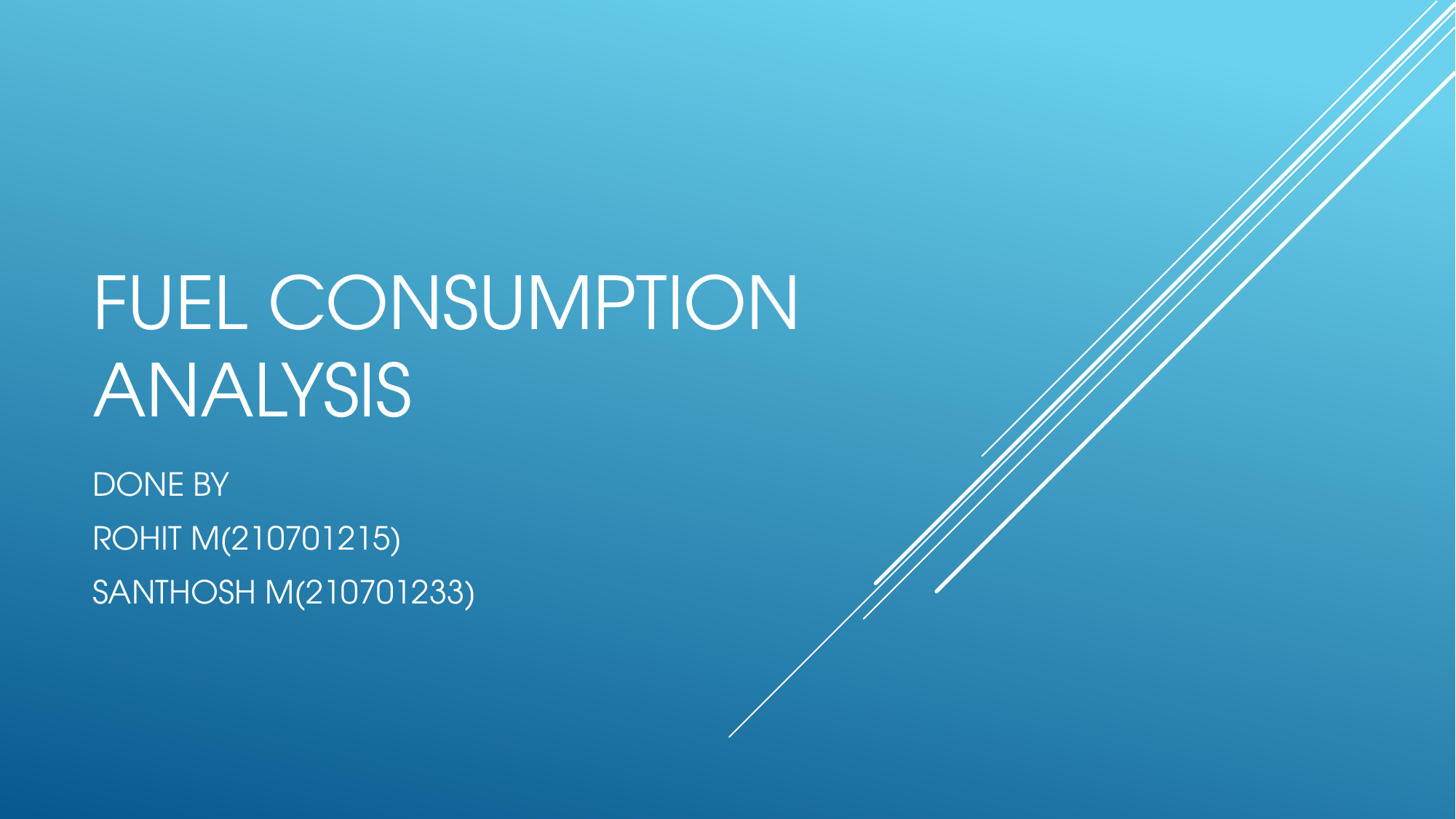

# FUEL CONSUMPTION ANALYSIS
DONE BY
ROHIT M(210701215)
SANTHOSH M(210701233)